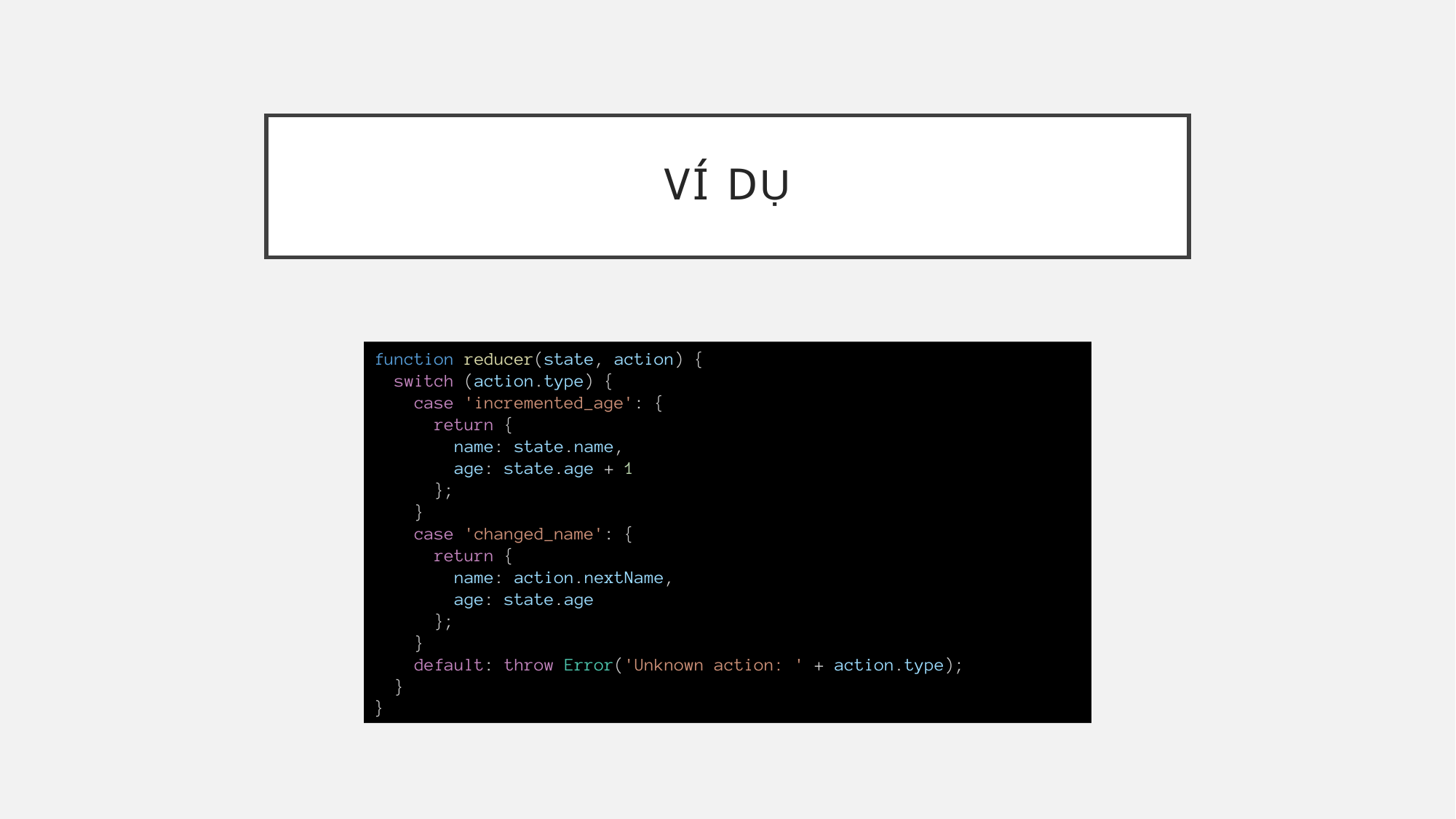

# Ví dụ
function reducer(state, action) {
  switch (action.type) {
    case 'incremented_age': {
      return {
        name: state.name,
        age: state.age + 1
      };
    }
    case 'changed_name': {
      return {
        name: action.nextName,
        age: state.age
      };
    }
    default: throw Error('Unknown action: ' + action.type);
  }
}